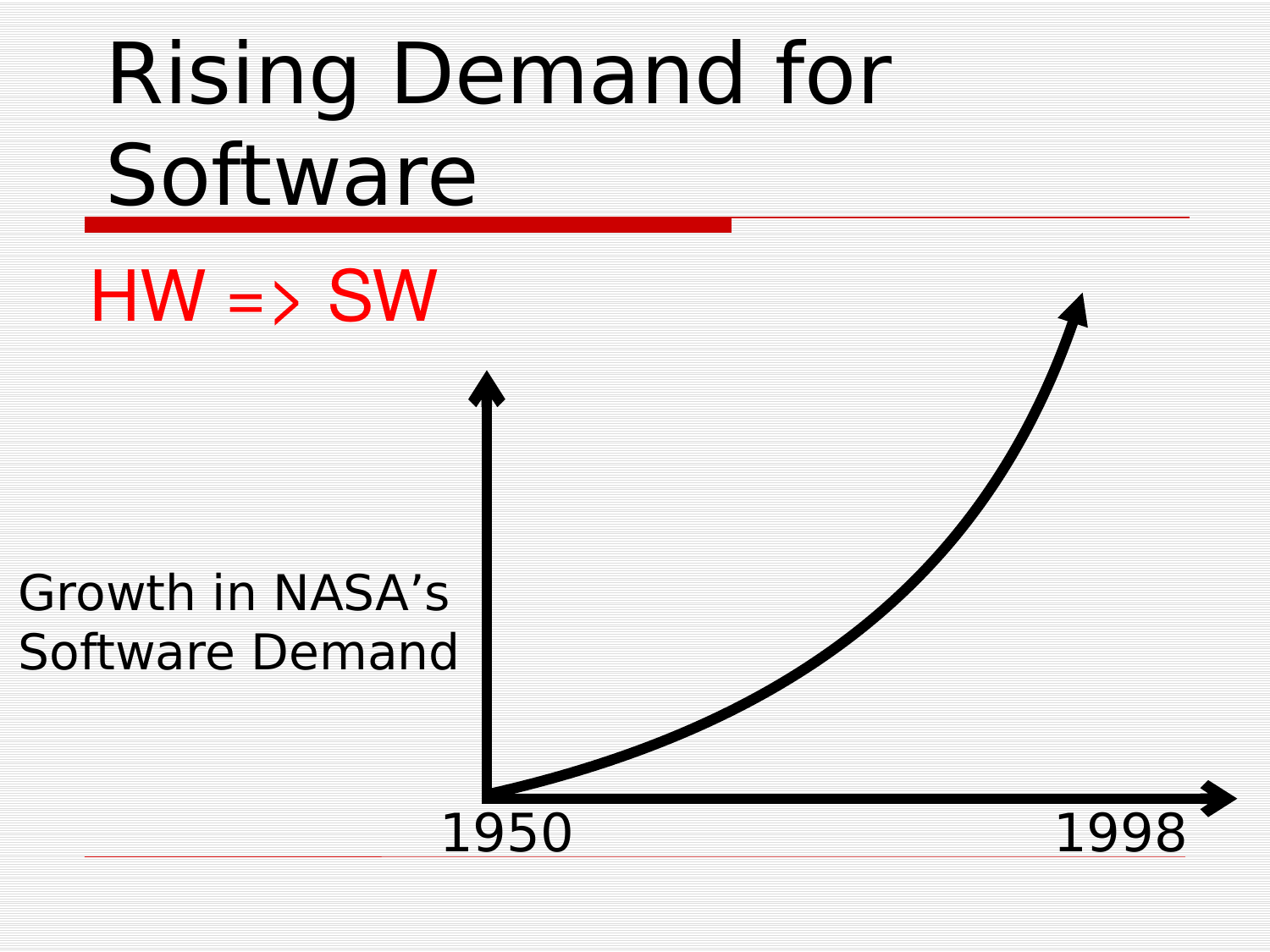

# Rising Demand for Software
HW => SW

Growth in NASA’s
Software Demand
1950
1998